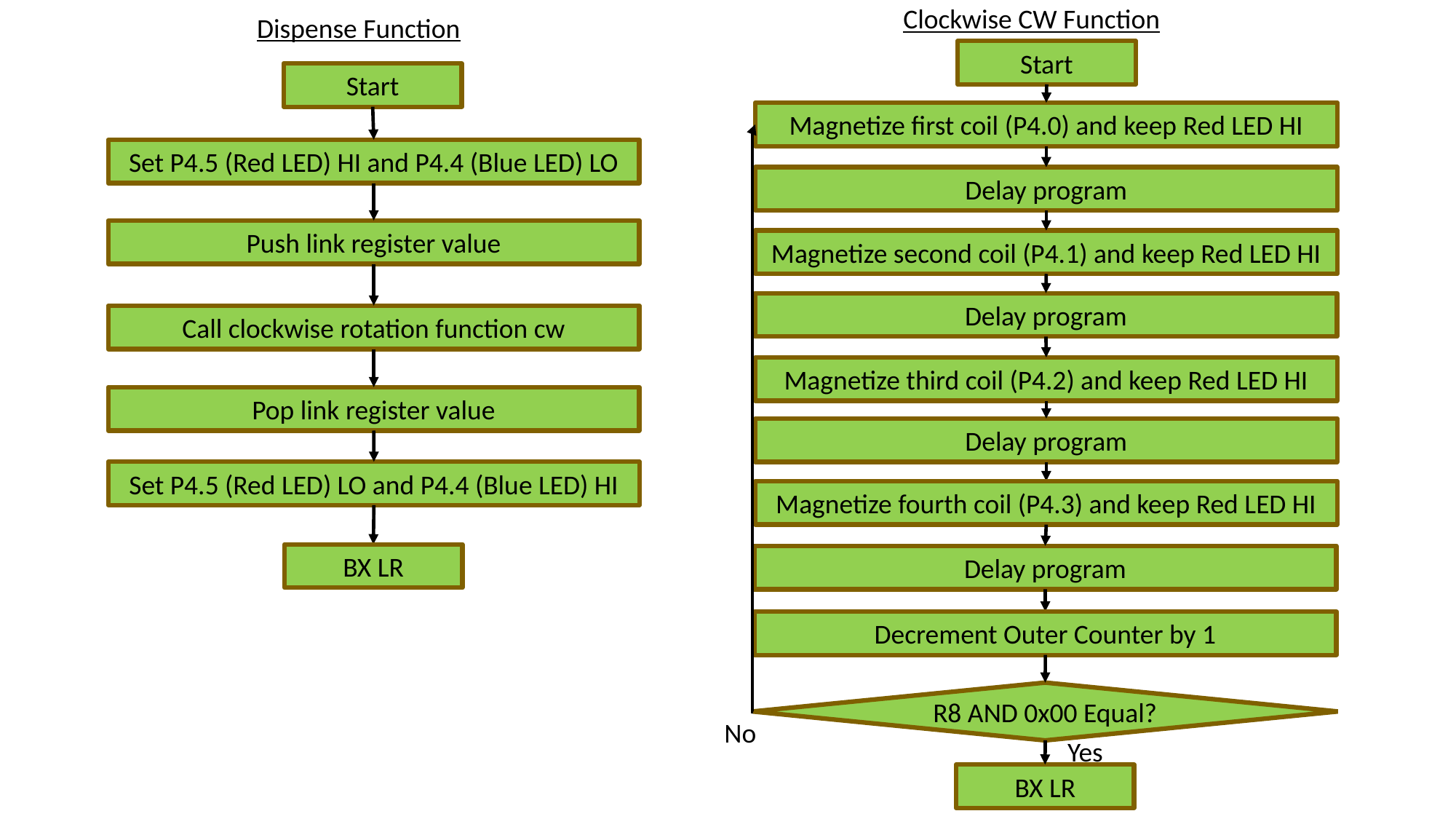

Clockwise CW Function
Dispense Function
Start
Start
Magnetize first coil (P4.0) and keep Red LED HI
Set P4.5 (Red LED) HI and P4.4 (Blue LED) LO
Delay program
Push link register value
Magnetize second coil (P4.1) and keep Red LED HI
Delay program
Call clockwise rotation function cw
Magnetize third coil (P4.2) and keep Red LED HI
Pop link register value
Delay program
Set P4.5 (Red LED) LO and P4.4 (Blue LED) HI
Magnetize fourth coil (P4.3) and keep Red LED HI
BX LR
Delay program
Decrement Outer Counter by 1
R8 AND 0x00 Equal?
No
Yes
BX LR